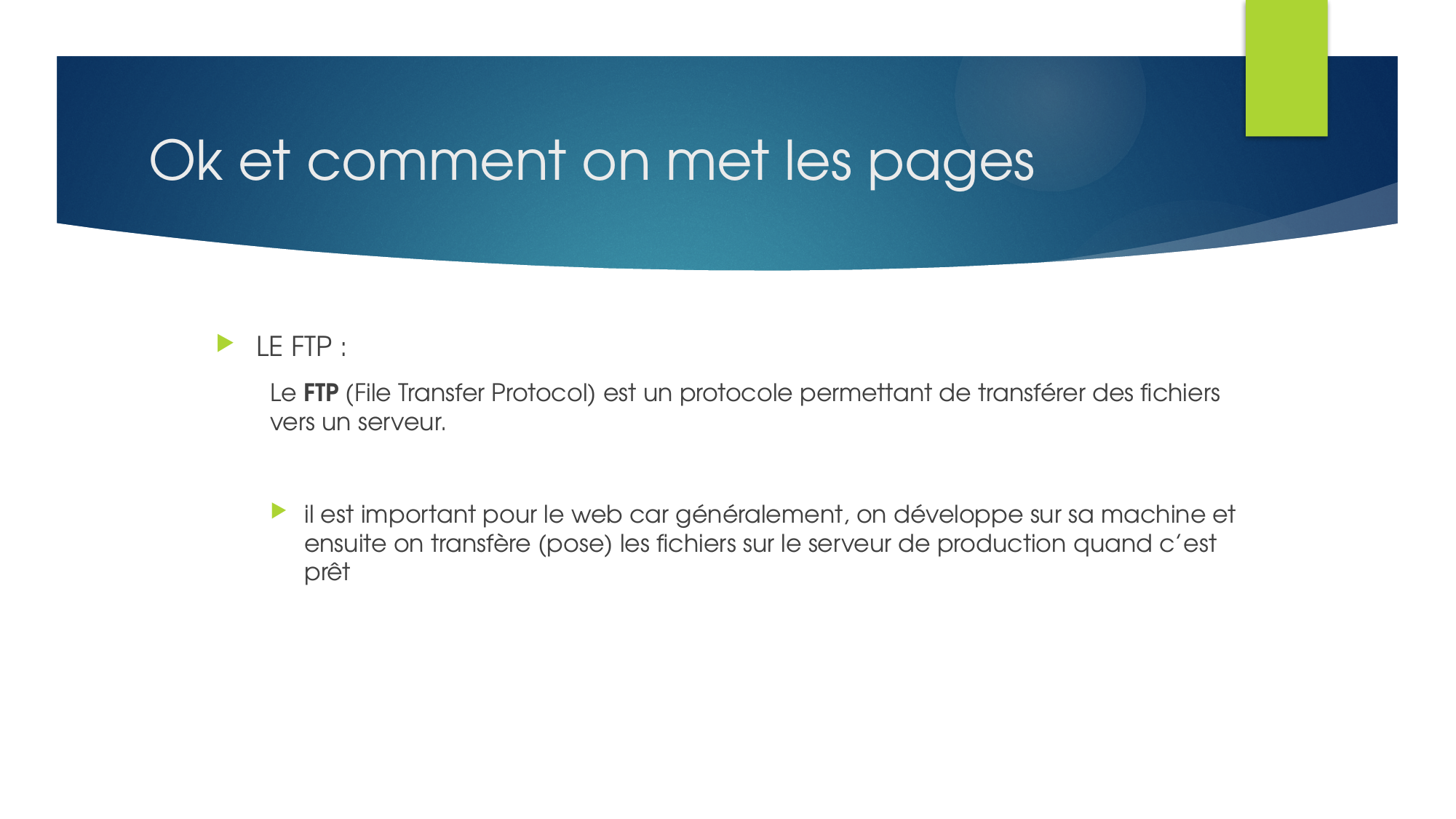

# Ok et comment on met les pages
LE FTP :
Le FTP (File Transfer Protocol) est un protocole permettant de transférer des fichiers vers un serveur.

il est important pour le web car généralement, on développe sur sa machine et ensuite on transfère (pose) les fichiers sur le serveur de production quand c’est prêt